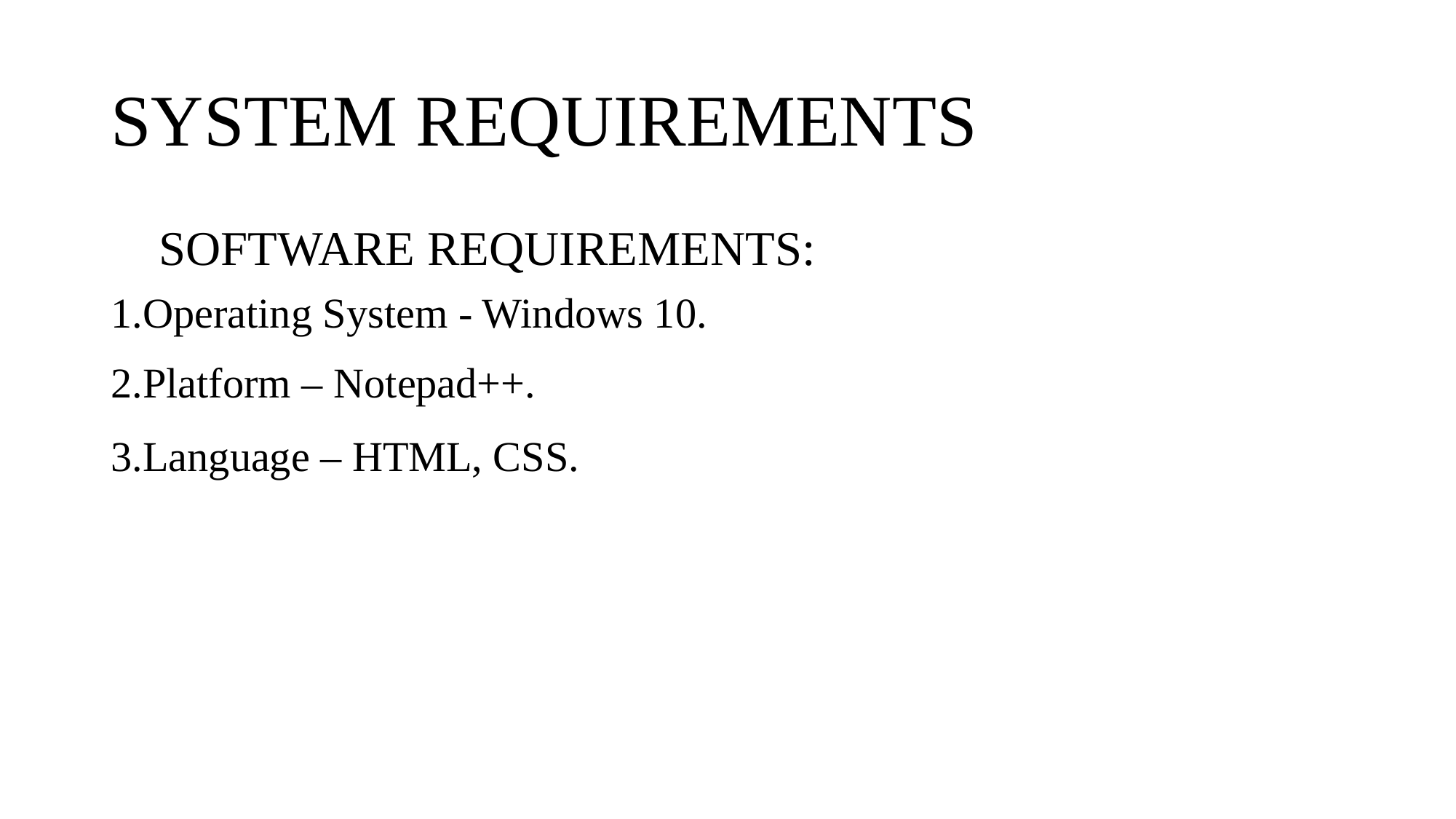

# SYSTEM REQUIREMENTS
     SOFTWARE REQUIREMENTS:
1.Operating System - Windows 10.
2.Platform – Notepad++.
3.Language – HTML, CSS.